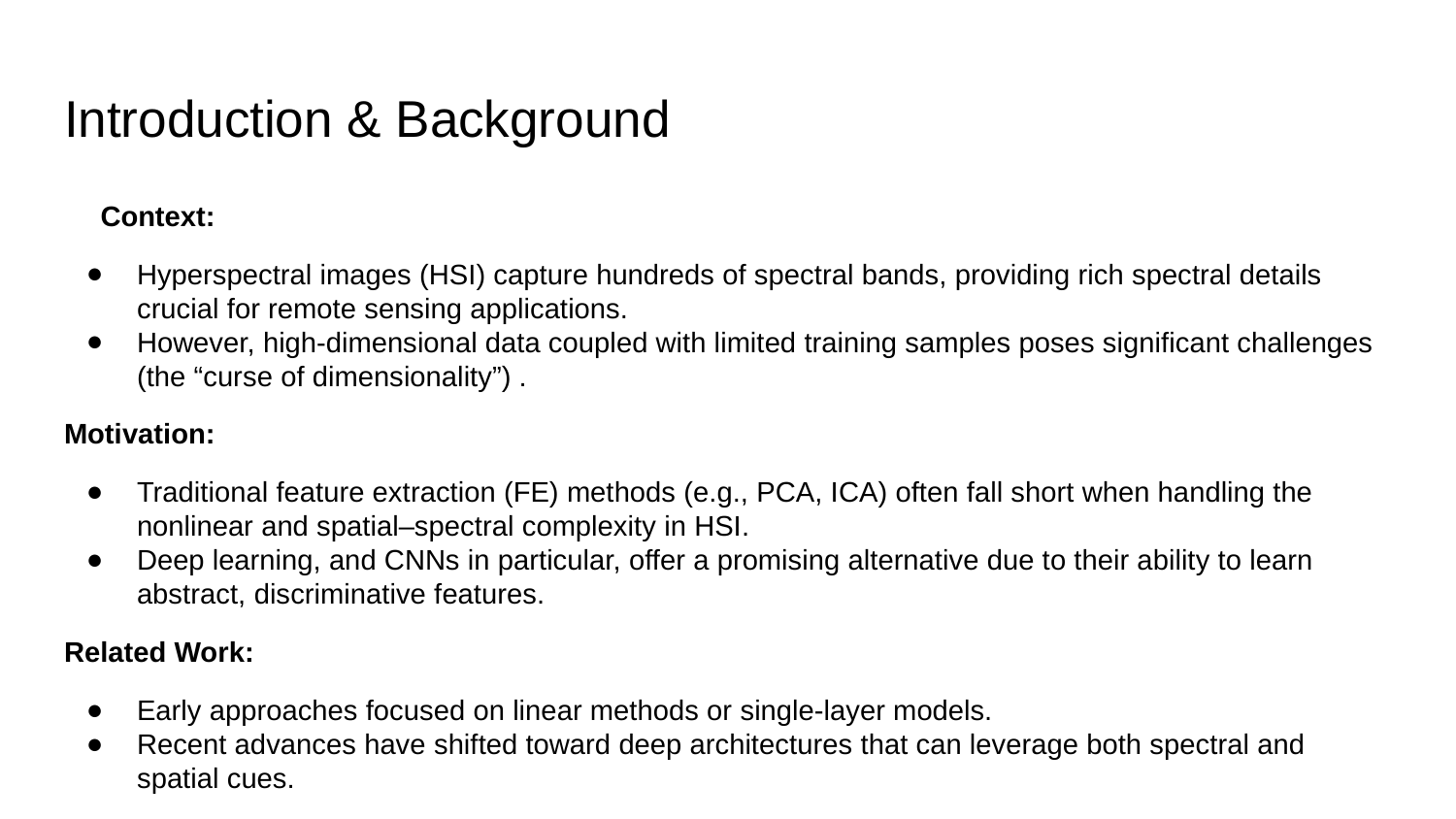

# Introduction & Background
Context:
Hyperspectral images (HSI) capture hundreds of spectral bands, providing rich spectral details crucial for remote sensing applications.
However, high-dimensional data coupled with limited training samples poses significant challenges (the “curse of dimensionality”) .
Motivation:
Traditional feature extraction (FE) methods (e.g., PCA, ICA) often fall short when handling the nonlinear and spatial–spectral complexity in HSI.
Deep learning, and CNNs in particular, offer a promising alternative due to their ability to learn abstract, discriminative features.
Related Work:
Early approaches focused on linear methods or single-layer models.
Recent advances have shifted toward deep architectures that can leverage both spectral and spatial cues.